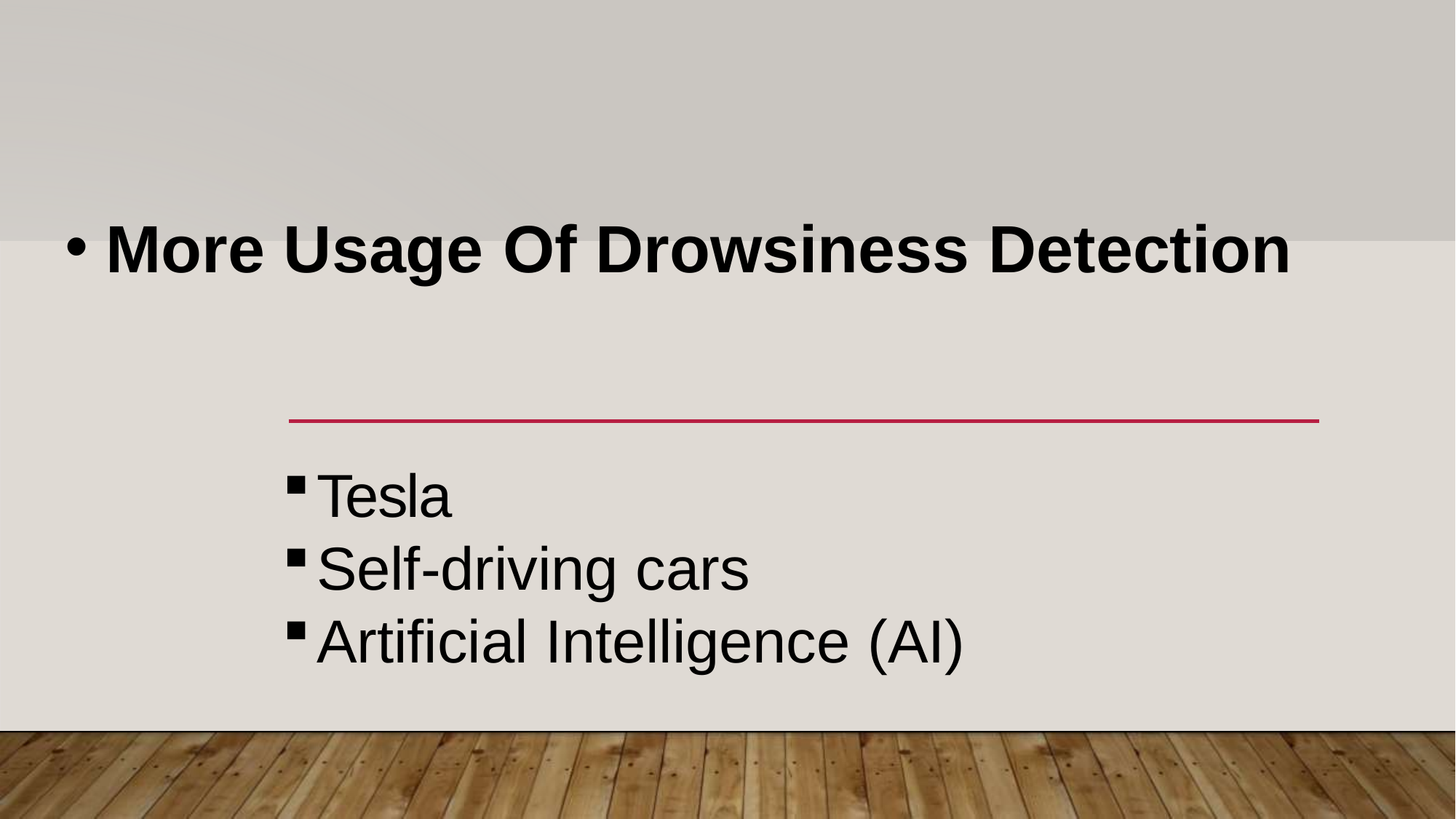

More Usage Of Drowsiness Detection

Tesla
Self-driving cars
Artificial Intelligence (AI)